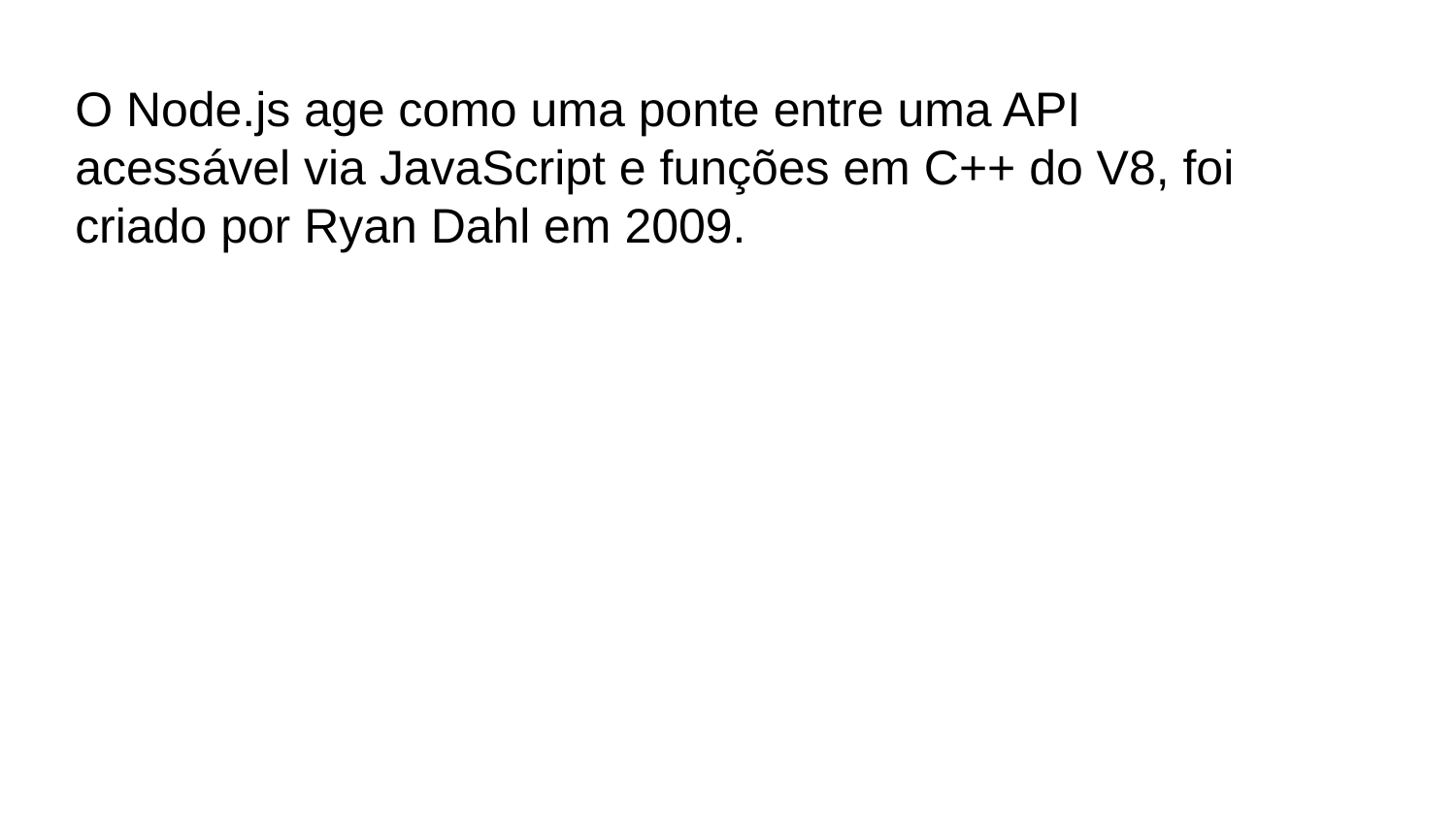

O Node.js age como uma ponte entre uma API acessável via JavaScript e funções em C++ do V8, foi criado por Ryan Dahl em 2009.